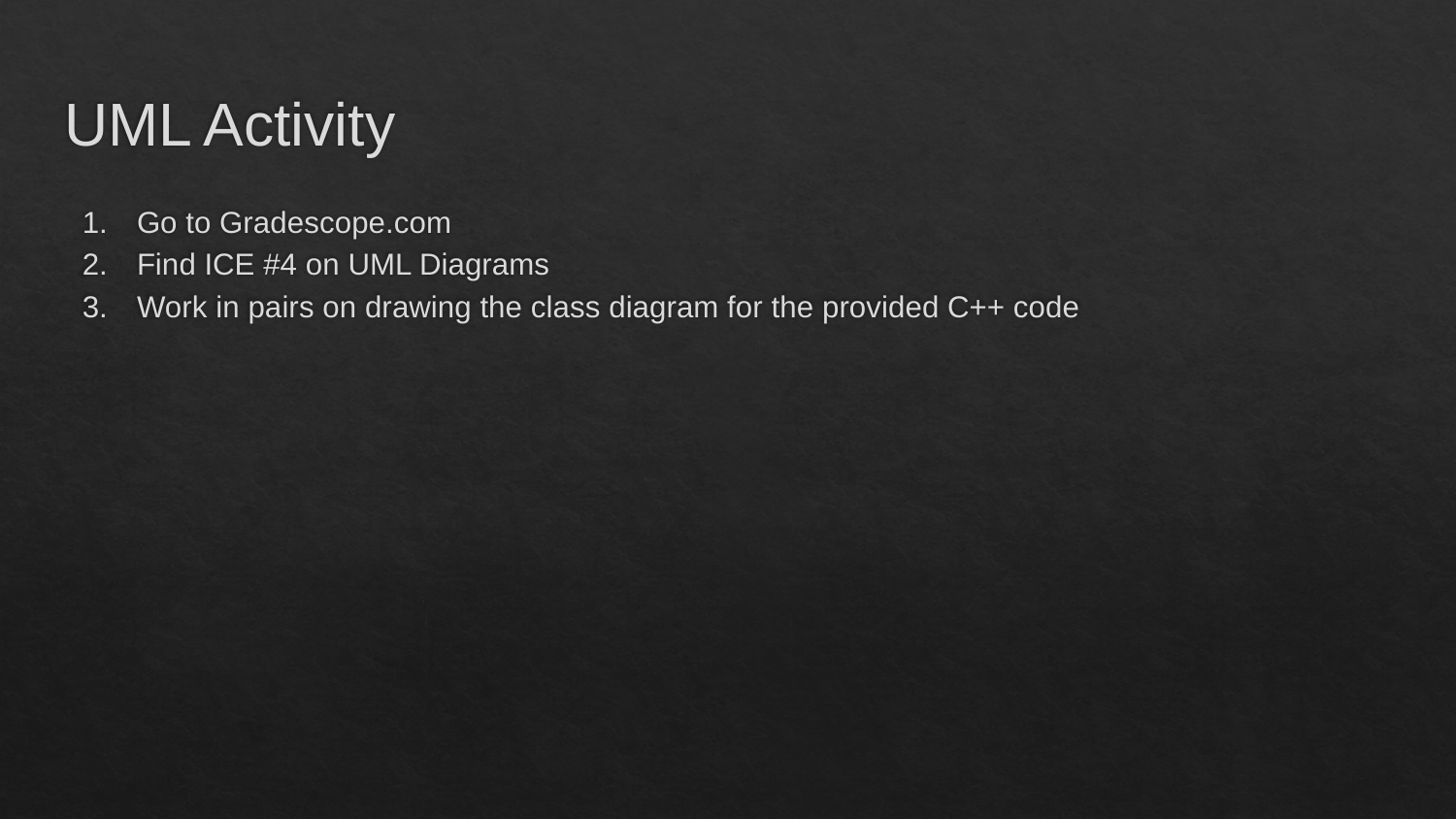

# UML Activity
Go to Gradescope.com
Find ICE #4 on UML Diagrams
Work in pairs on drawing the class diagram for the provided C++ code